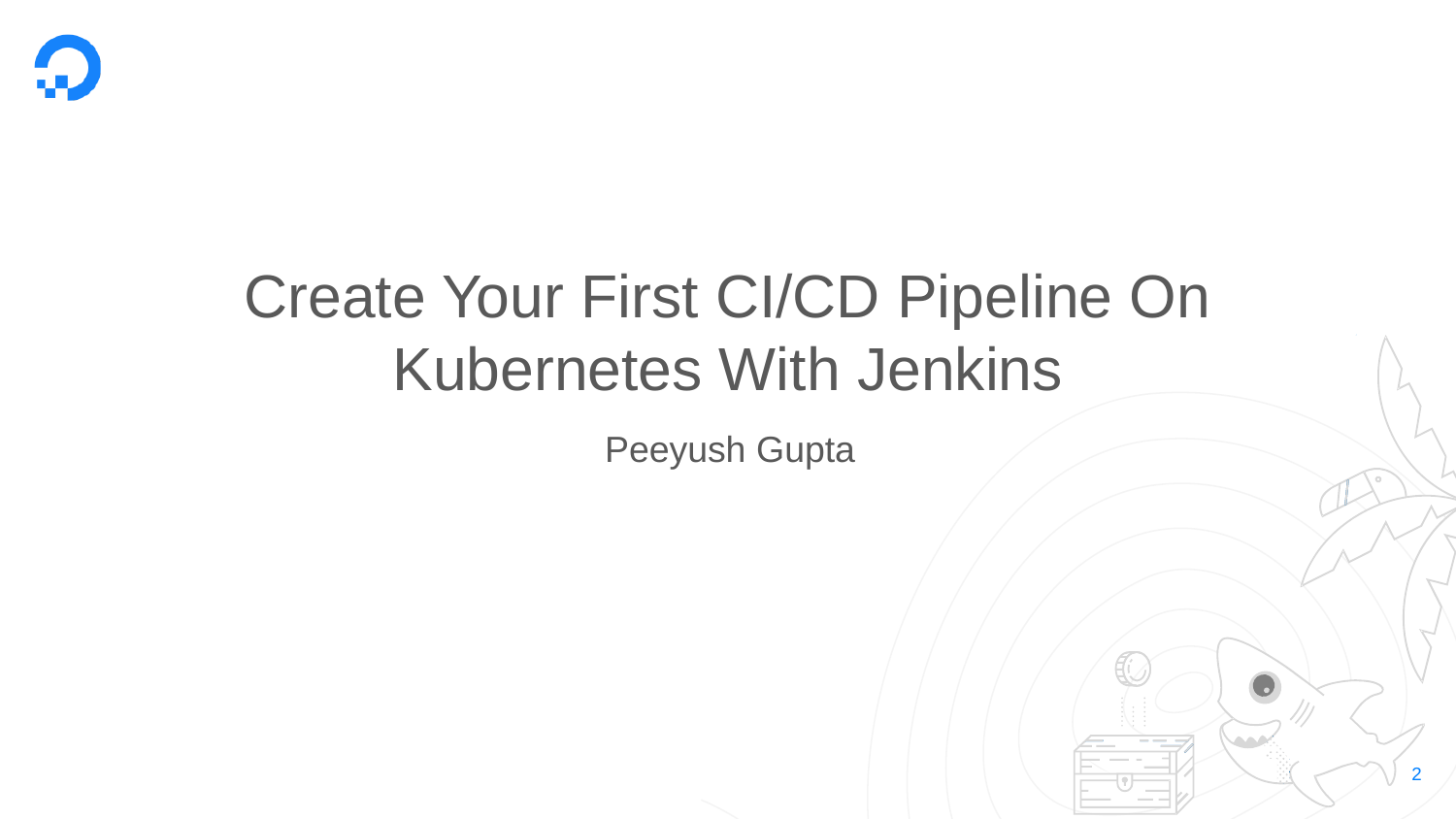

# Create Your First CI/CD Pipeline On Kubernetes With Jenkins
Peeyush Gupta
2